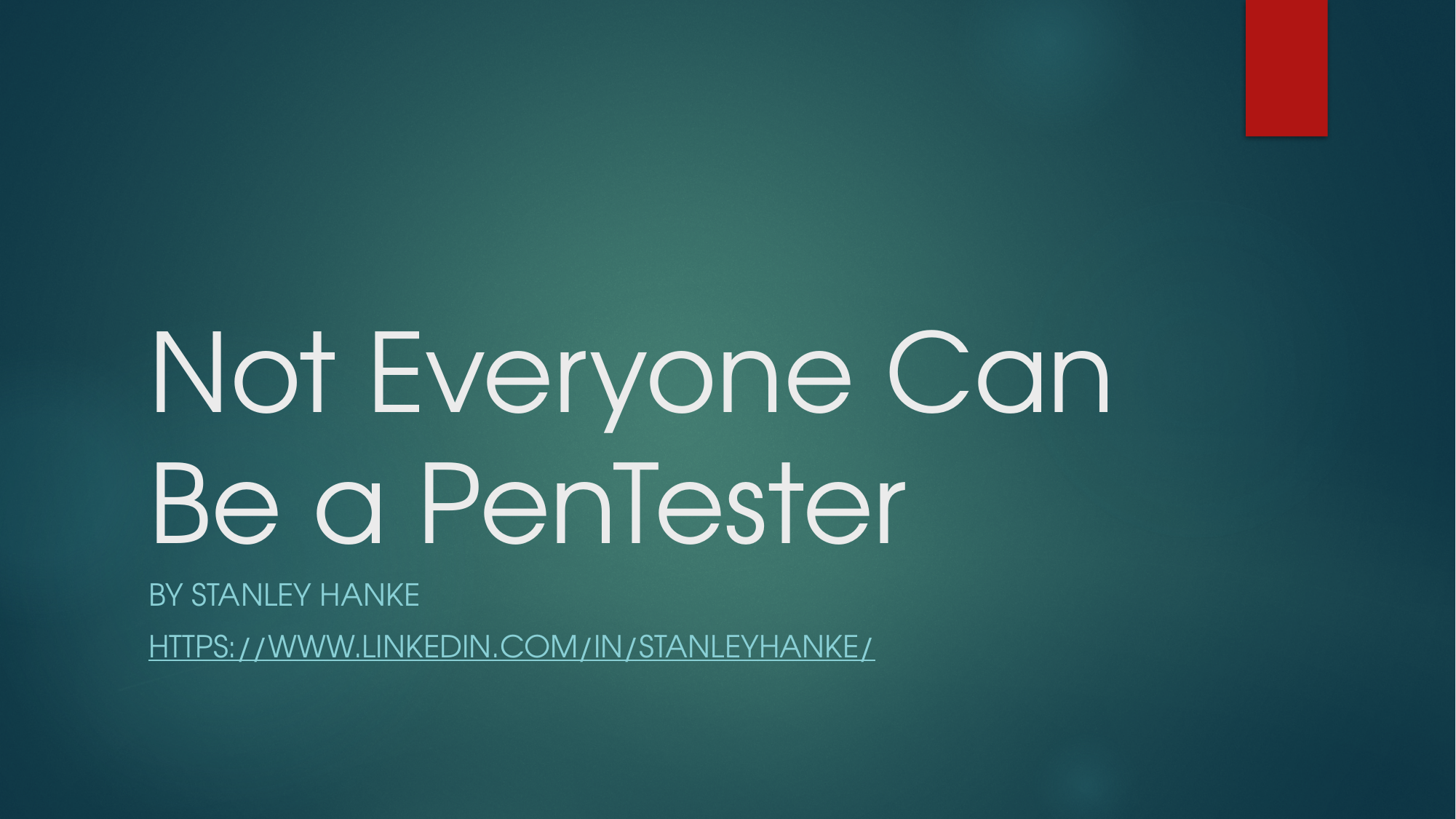

# Not Everyone Can Be a PenTester
By Stanley Hanke
https://www.linkedin.com/in/stanleyhanke/